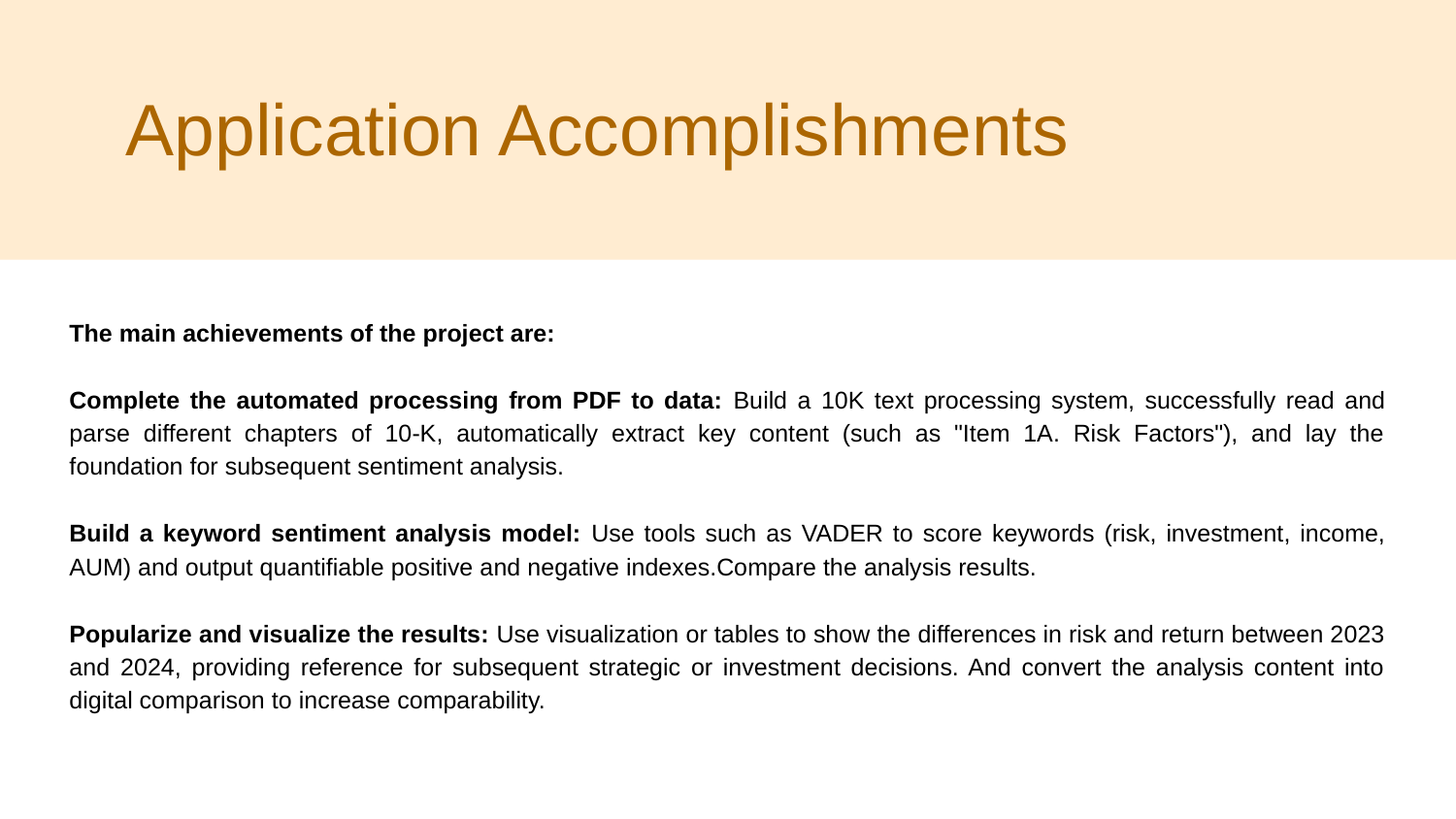

Application Accomplishments
The main achievements of the project are:

Complete the automated processing from PDF to data: Build a 10K text processing system, successfully read and parse different chapters of 10-K, automatically extract key content (such as "Item 1A. Risk Factors"), and lay the foundation for subsequent sentiment analysis.

Build a keyword sentiment analysis model: Use tools such as VADER to score keywords (risk, investment, income, AUM) and output quantifiable positive and negative indexes.Compare the analysis results.

Popularize and visualize the results: Use visualization or tables to show the differences in risk and return between 2023 and 2024, providing reference for subsequent strategic or investment decisions. And convert the analysis content into digital comparison to increase comparability.